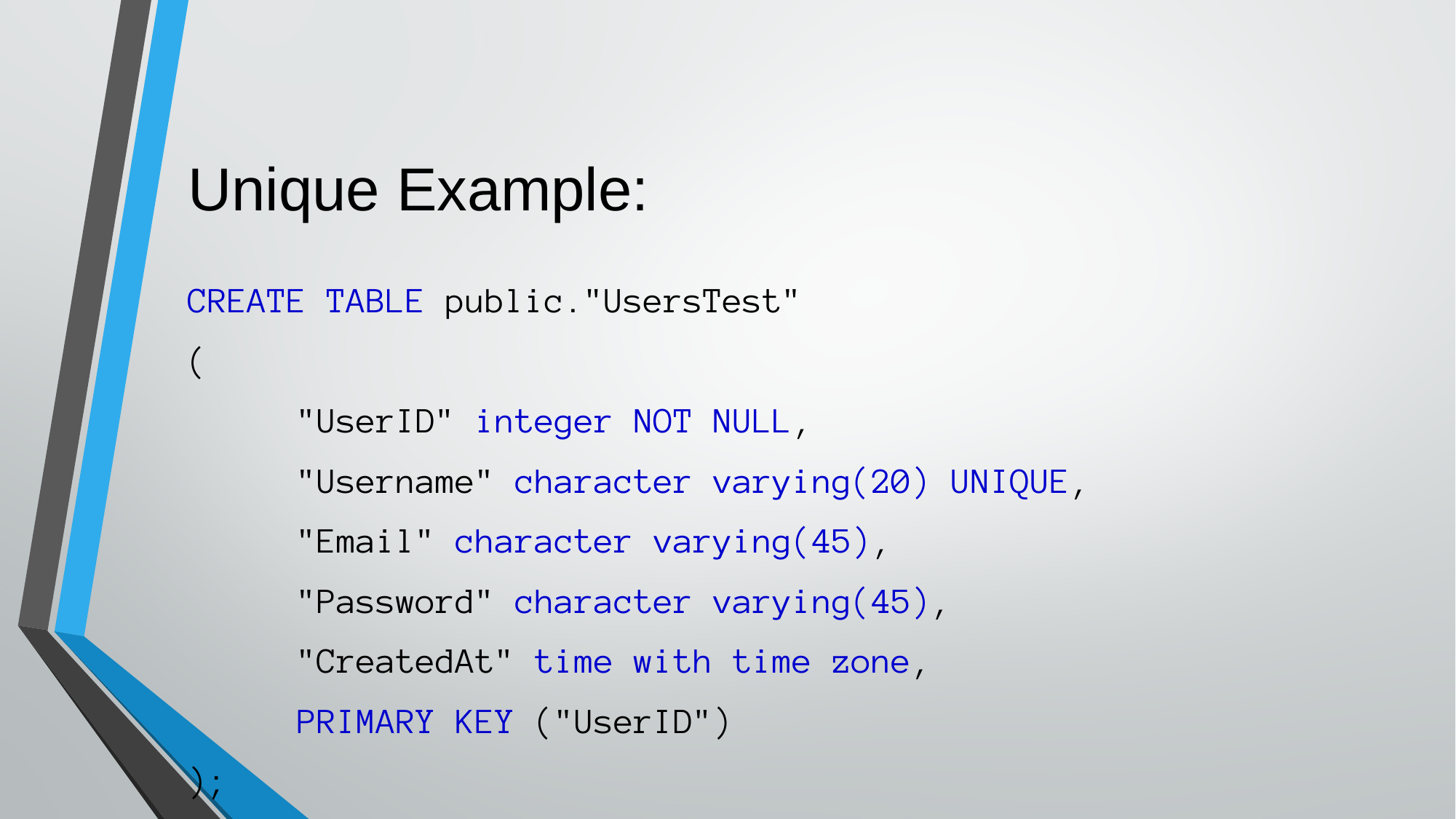

# Unique Example:
CREATE TABLE public."UsersTest"
(
	"UserID" integer NOT NULL,
	"Username" character varying(20) UNIQUE,
	"Email" character varying(45),
	"Password" character varying(45),
	"CreatedAt" time with time zone,
	PRIMARY KEY ("UserID")
);